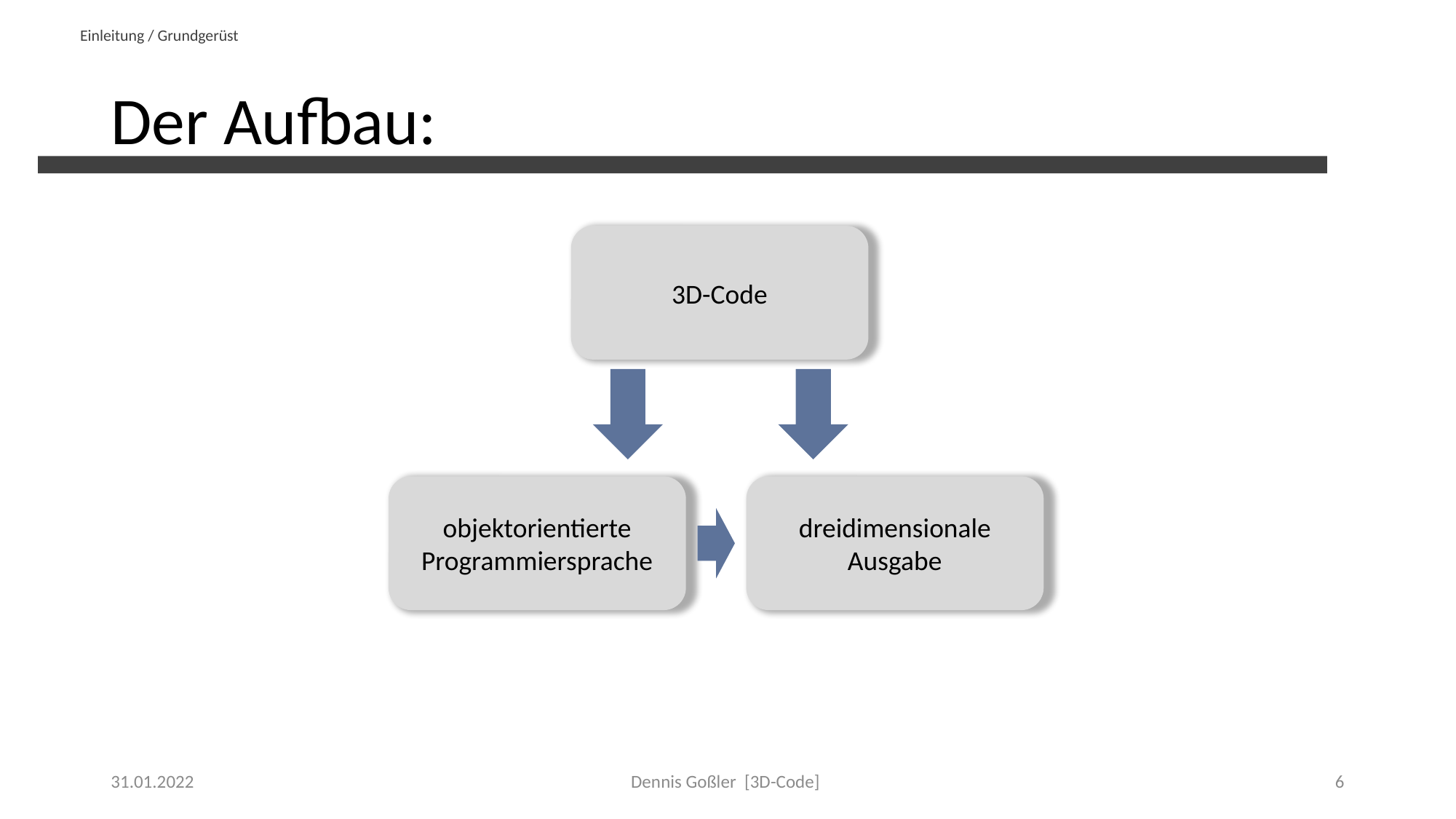

Einleitung / Grundgerüst
# Der Aufbau:
3D-Code

objektorientierte Programmiersprache
dreidimensionale Ausgabe

31.01.2022
Dennis Goßler  [3D-Code]
6